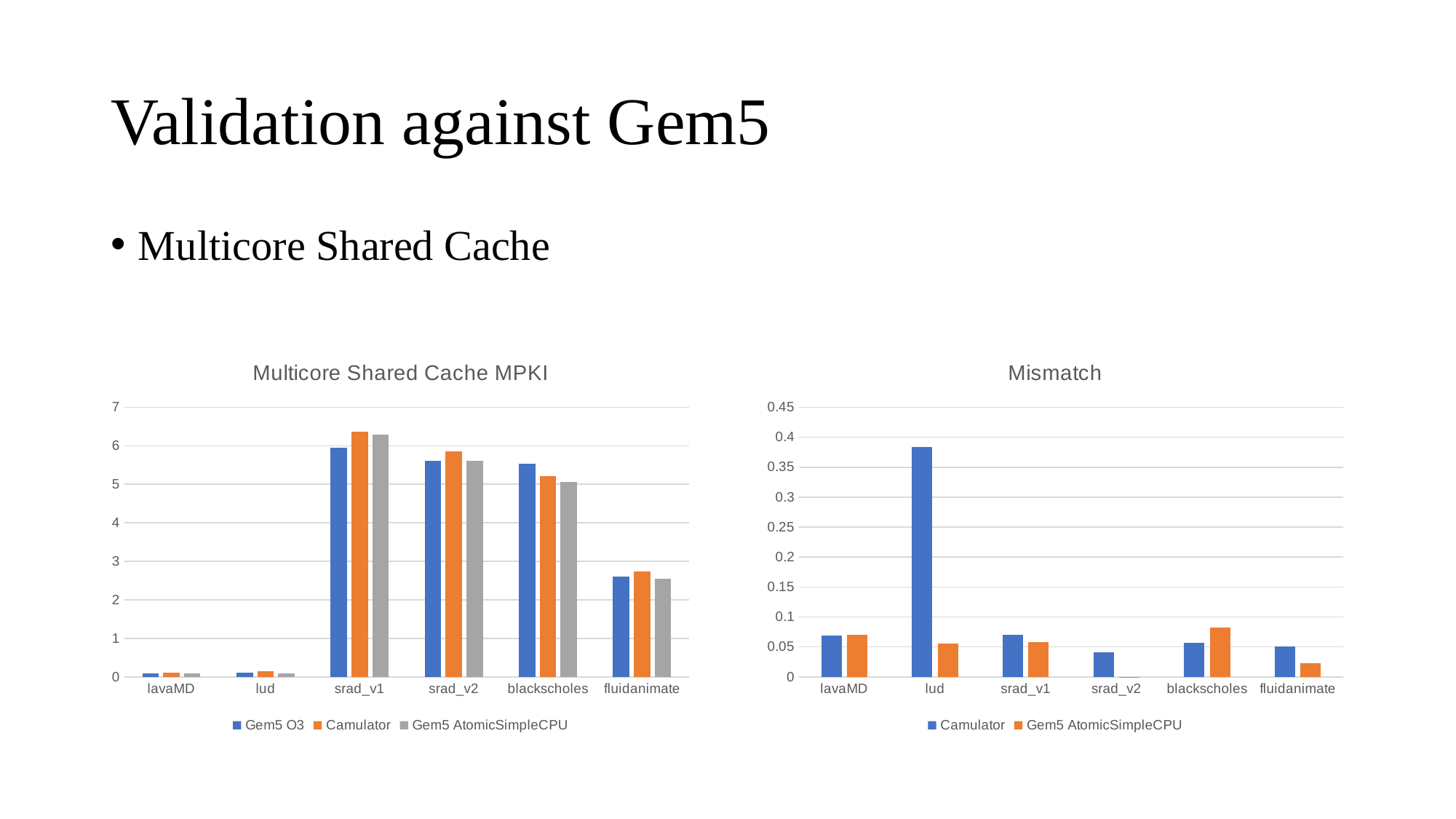

# Validation against Gem5
Multicore Shared Cache

### Chart: Mismatch

| Category |  |  |
|---|---|---|
| lavaMD | 0.06893957317468485 | 0.07074861360578584 |
| lud | 0.383415126614646 | 0.055368917097767686 |
| srad_v1 | 0.07023911731384762 | 0.05792807401197989 |
| srad_v2 | 0.04131750054503383 | 0.0002267652139060563 |
| blackscholes | 0.05738707409139889 | 0.08283455112281841 |
| fluidanimate | 0.05087726014038747 | 0.022343596924524527 |

### Chart: Multicore Shared Cache MPKI

| Category |  |  |  |
|---|---|---|---|
| lavaMD | 0.09738367538951045 | 0.10409726440504537 | 0.0904939153678667 |
| lud | 0.10670050324475977 | 0.14761109020619578 | 0.10079261192631057 |
| srad_v1 | 5.942770968084855 | 6.360185955281495 | 6.28702424456032 |
| srad_v2 | 5.61524771786341 | 5.847255718506731 | 5.613974375013533 |
| blackscholes | 5.525382193140912 | 5.208296675839838 | 5.06768963939007 |
| fluidanimate | 2.6108243312310457 | 2.743655919911941 | 2.552489124733278 |